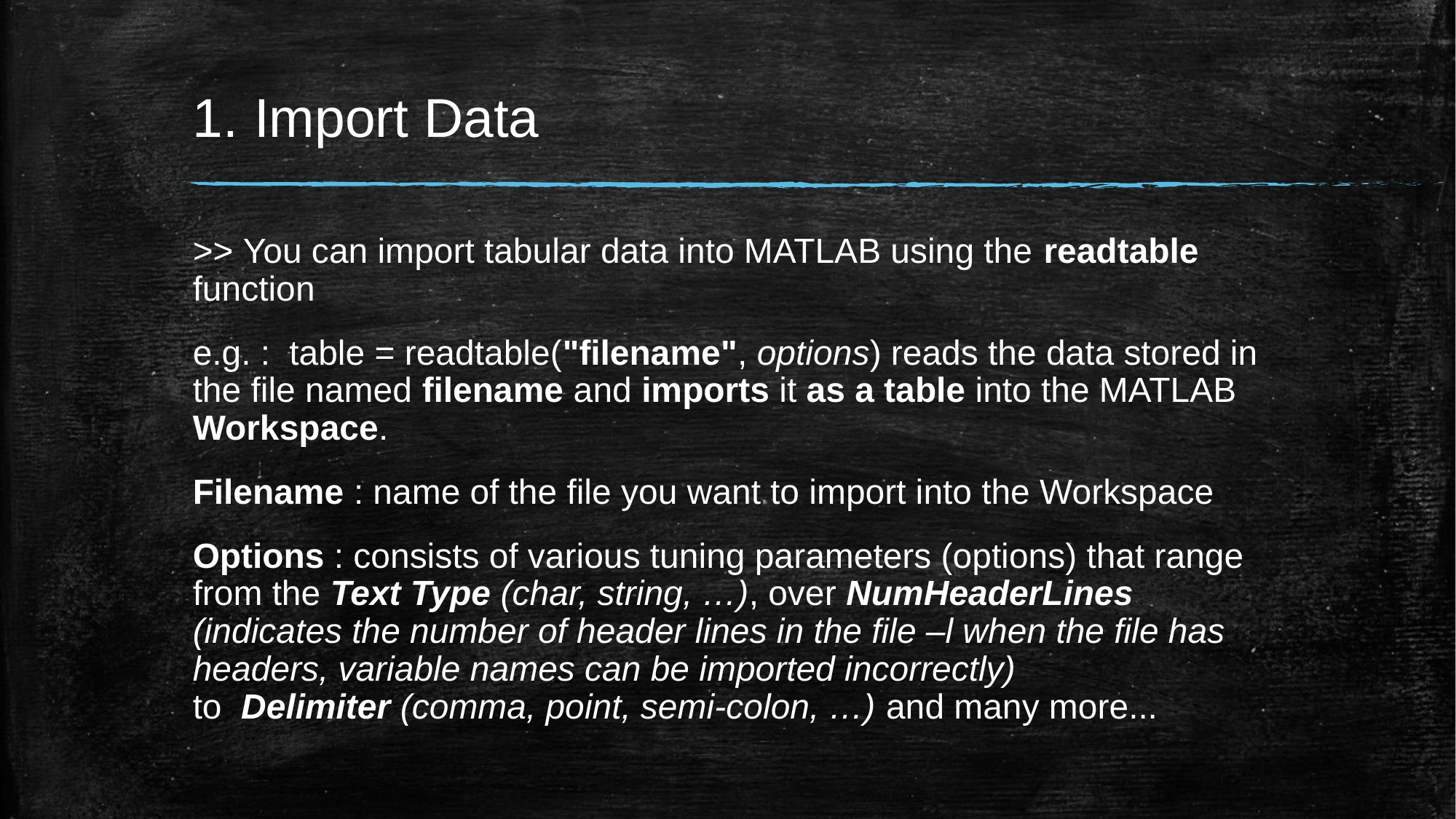

# Import Data
>> You can import tabular data into MATLAB using the readtable function
e.g. :  table = readtable("filename", options) reads the data stored in the file named filename and imports it as a table into the MATLAB Workspace.
Filename : name of the file you want to import into the Workspace
Options : consists of various tuning parameters (options) that range from the Text Type (char, string, …), over NumHeaderLines (indicates the number of header lines in the file –l when the file has headers, variable names can be imported incorrectly) to  Delimiter (comma, point, semi-colon, …) and many more...